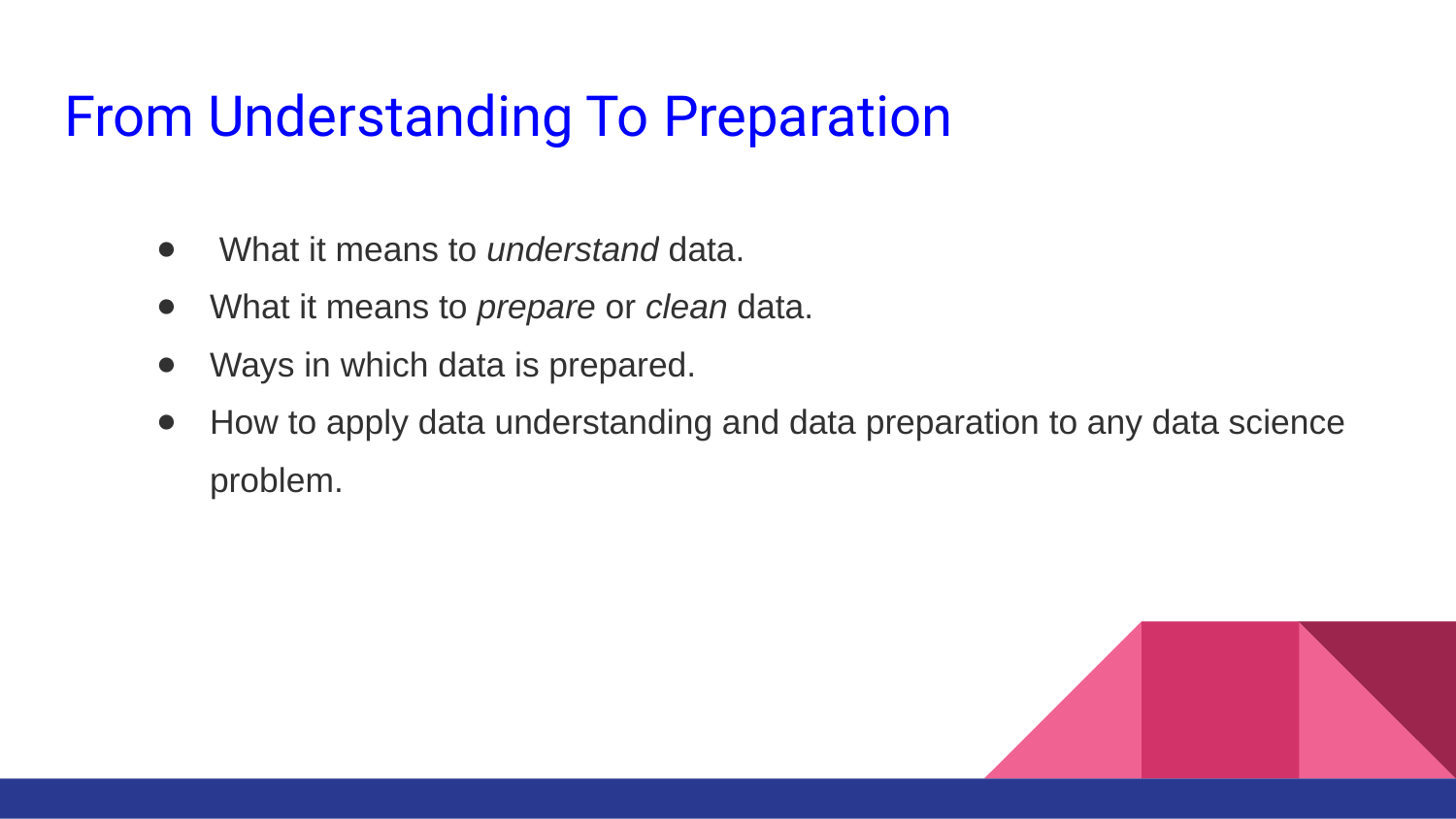

# From Understanding To Preparation
 What it means to understand data.
What it means to prepare or clean data.
Ways in which data is prepared.
How to apply data understanding and data preparation to any data science problem.